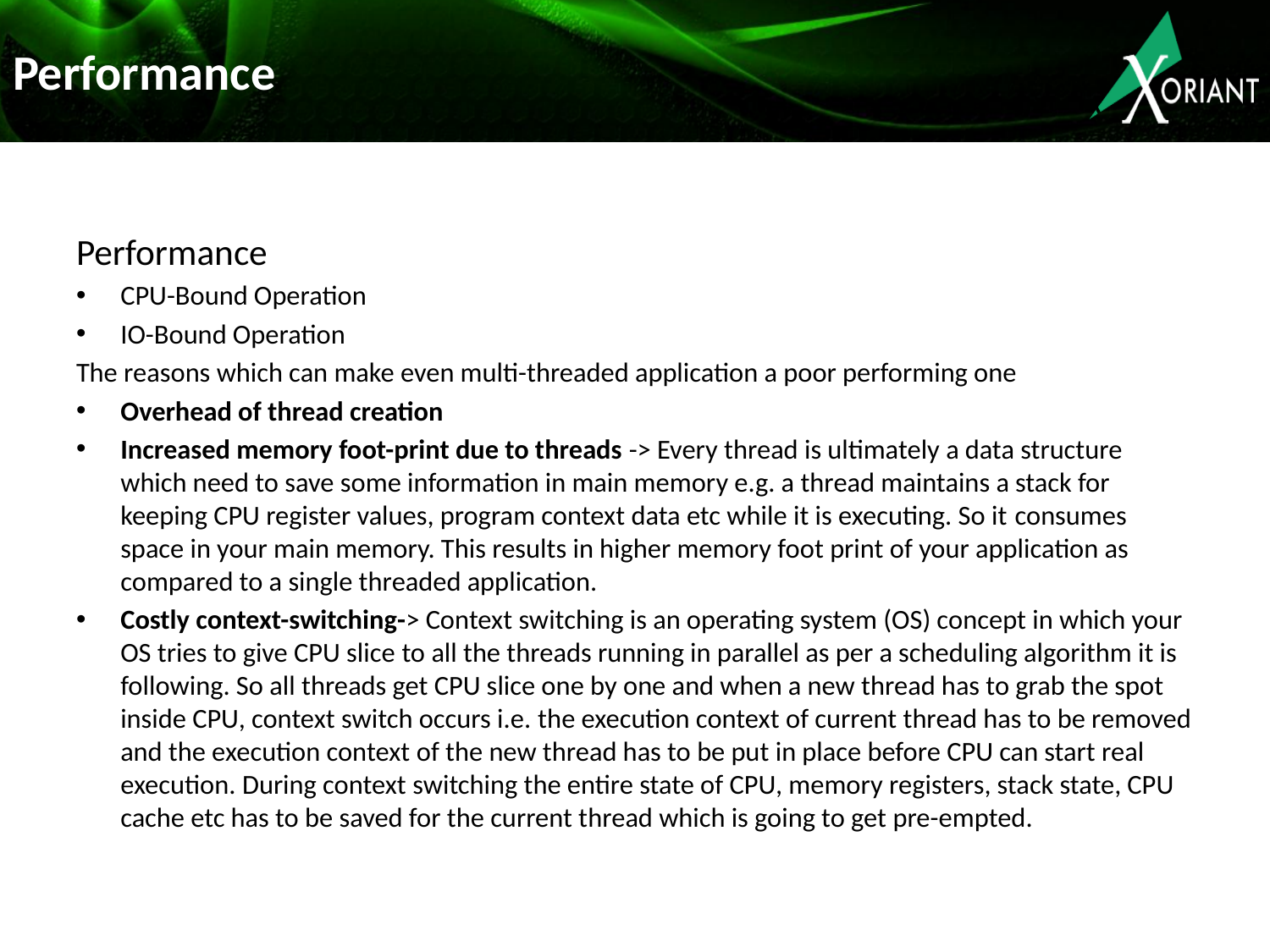

# Performance
Performance
CPU-Bound Operation
IO-Bound Operation
The reasons which can make even multi-threaded application a poor performing one
Overhead of thread creation
Increased memory foot-print due to threads -> Every thread is ultimately a data structure which need to save some information in main memory e.g. a thread maintains a stack for keeping CPU register values, program context data etc while it is executing. So it consumes space in your main memory. This results in higher memory foot print of your application as compared to a single threaded application.
Costly context-switching-> Context switching is an operating system (OS) concept in which your OS tries to give CPU slice to all the threads running in parallel as per a scheduling algorithm it is following. So all threads get CPU slice one by one and when a new thread has to grab the spot inside CPU, context switch occurs i.e. the execution context of current thread has to be removed and the execution context of the new thread has to be put in place before CPU can start real execution. During context switching the entire state of CPU, memory registers, stack state, CPU cache etc has to be saved for the current thread which is going to get pre-empted.